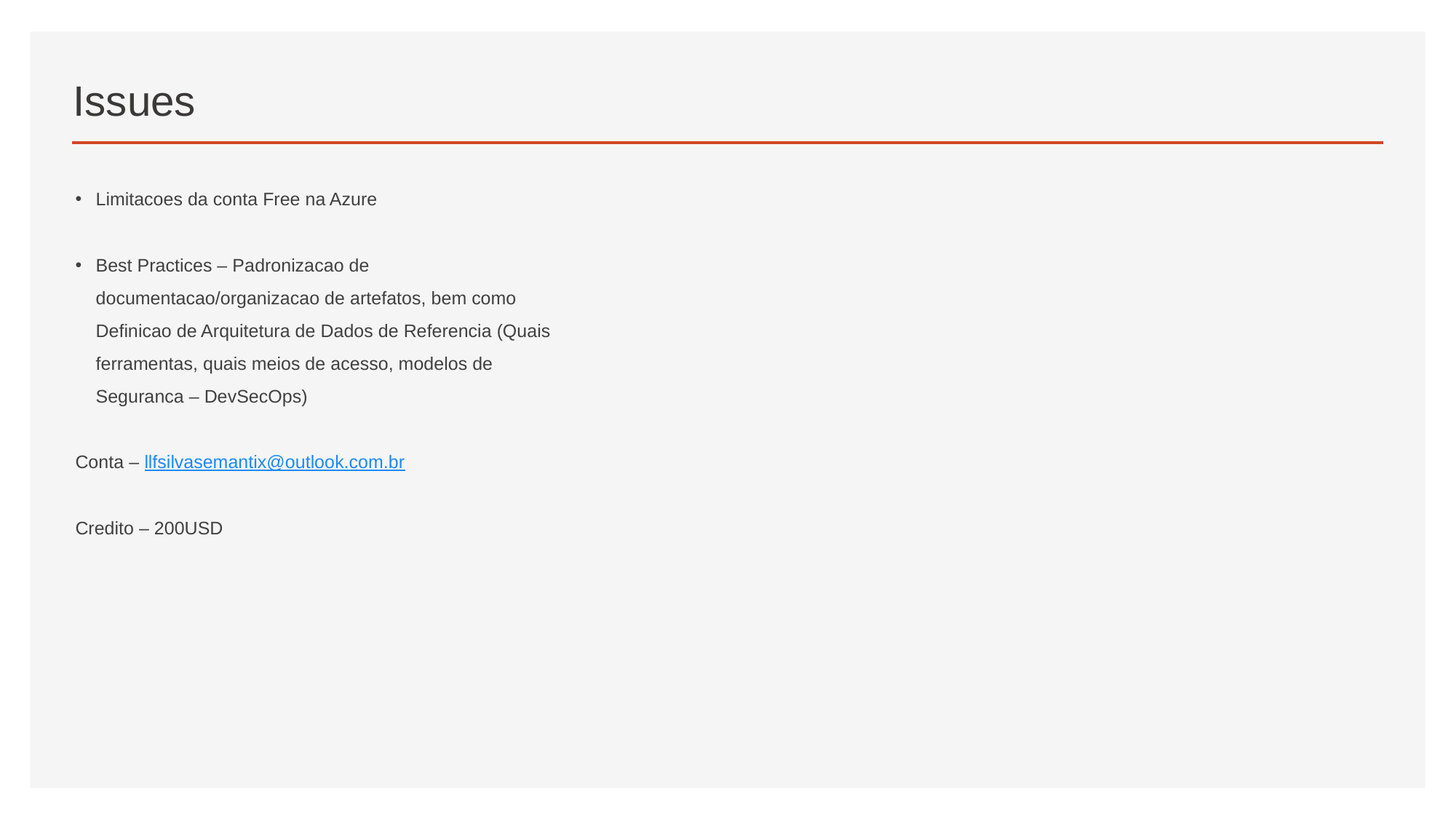

# Issues
Limitacoes da conta Free na Azure
Best Practices – Padronizacao de documentacao/organizacao de artefatos, bem como Definicao de Arquitetura de Dados de Referencia (Quais ferramentas, quais meios de acesso, modelos de Seguranca – DevSecOps)
Conta – llfsilvasemantix@outlook.com.br
Credito – 200USD